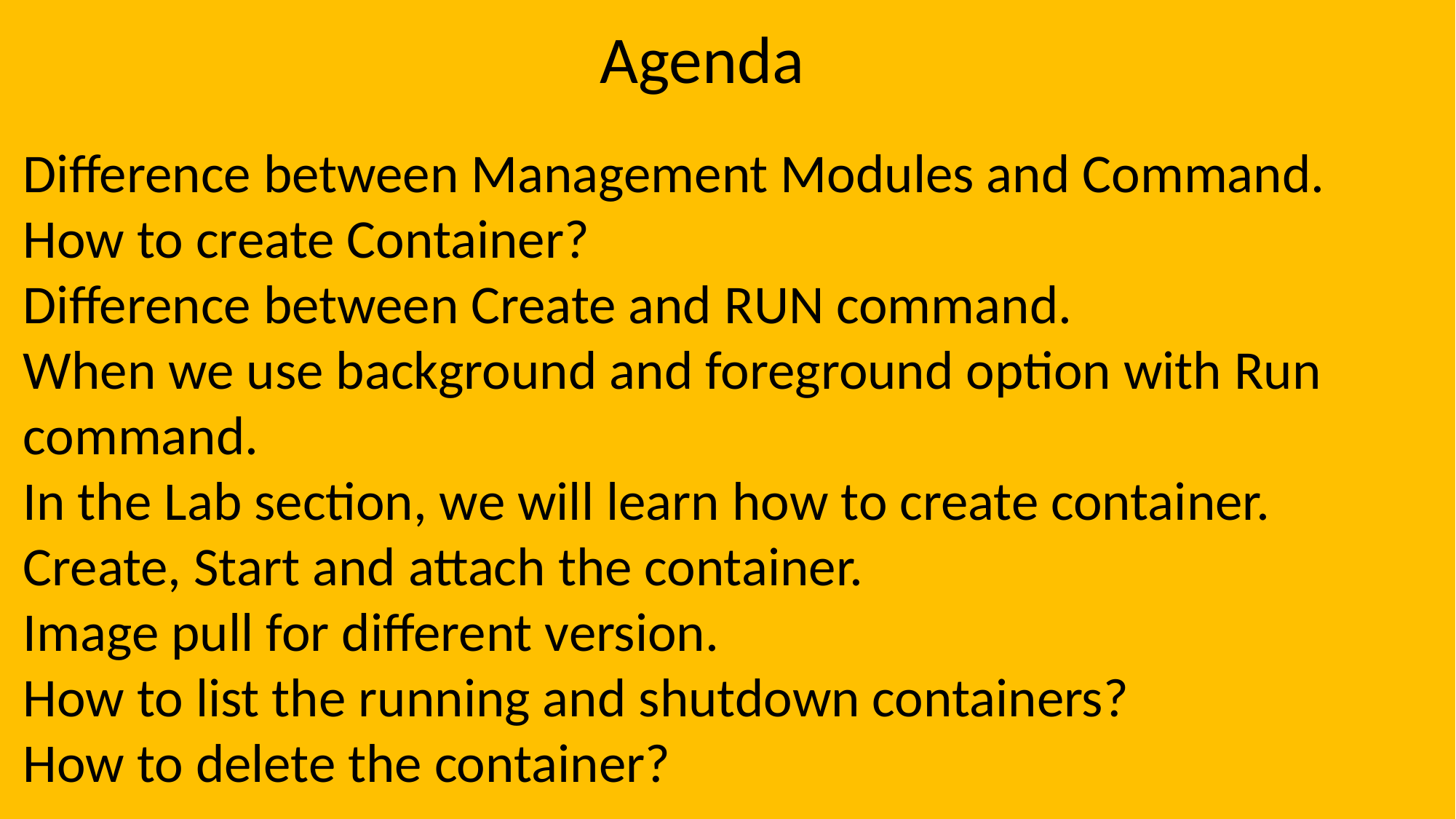

# Agenda
Difference between Management Modules and Command.
How to create Container?
Difference between Create and RUN command.
When we use background and foreground option with Run command.
In the Lab section, we will learn how to create container.
Create, Start and attach the container.
Image pull for different version.
How to list the running and shutdown containers?
How to delete the container?